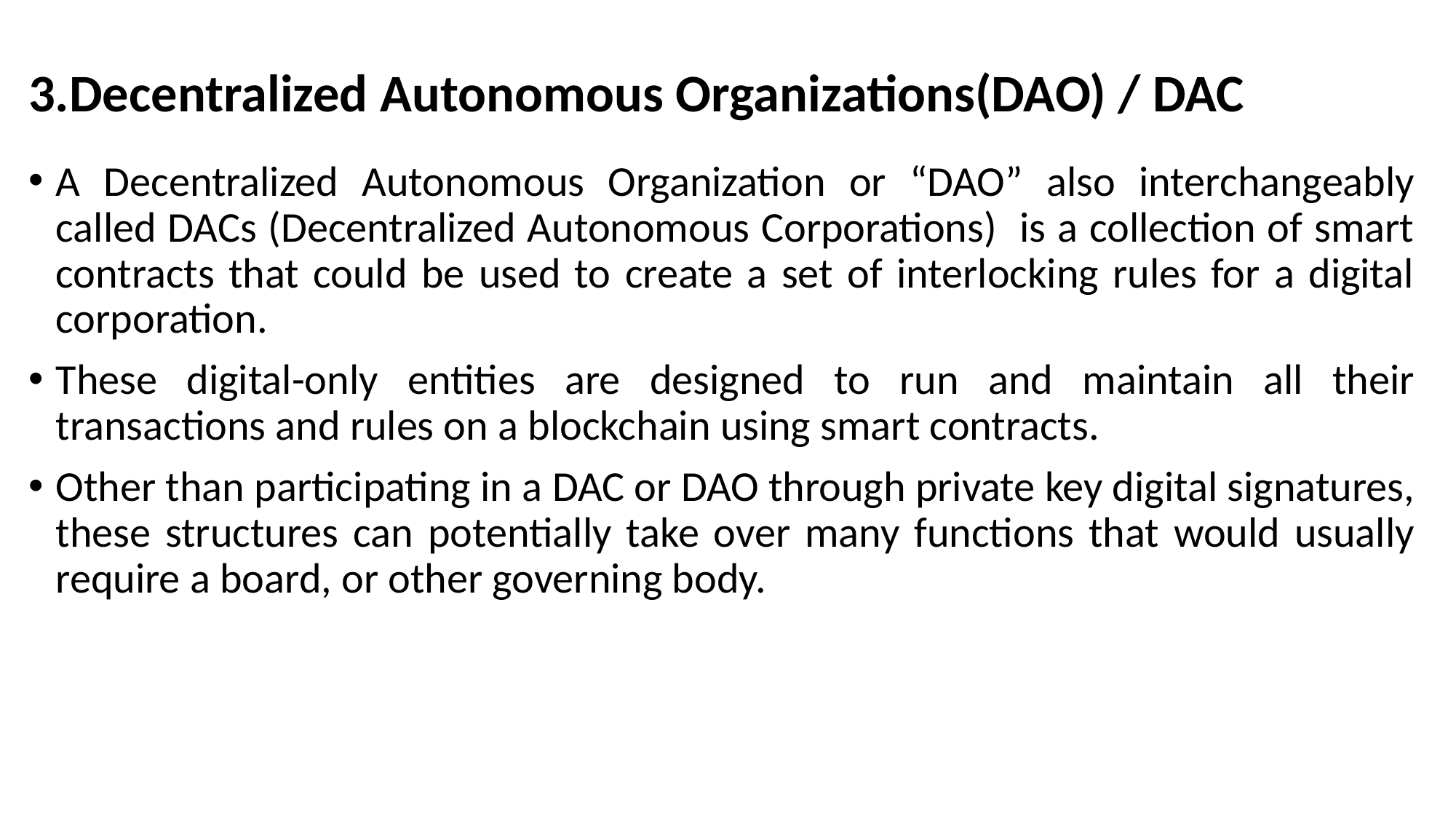

# 3.Decentralized Autonomous Organizations(DAO) / DAC
A Decentralized Autonomous Organization or “DAO” also interchangeably called DACs (Decentralized Autonomous Corporations)  is a collection of smart contracts that could be used to create a set of interlocking rules for a digital corporation.
These digital-only entities are designed to run and maintain all their transactions and rules on a blockchain using smart contracts.
Other than participating in a DAC or DAO through private key digital signatures, these structures can potentially take over many functions that would usually require a board, or other governing body.